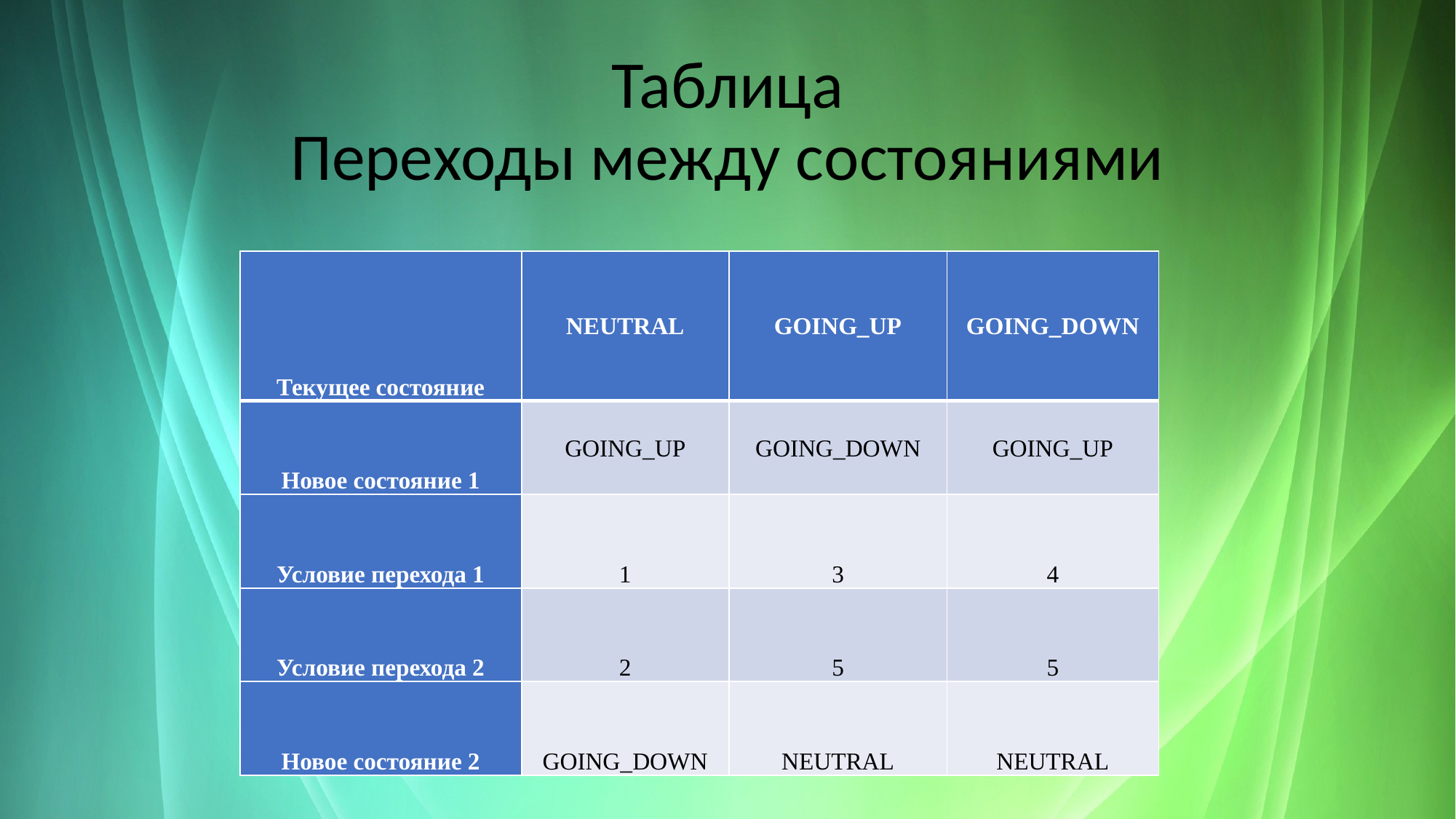

# Таблица Переходы между состояниями
| Текущее состояние | NEUTRAL | GOING\_UP | GOING\_DOWN |
| --- | --- | --- | --- |
| Новое состояние 1 | GOING\_UP | GOING\_DOWN | GOING\_UP |
| Условие перехода 1 | 1 | 3 | 4 |
| Условие перехода 2 | 2 | 5 | 5 |
| Новое состояние 2 | GOING\_DOWN | NEUTRAL | NEUTRAL |